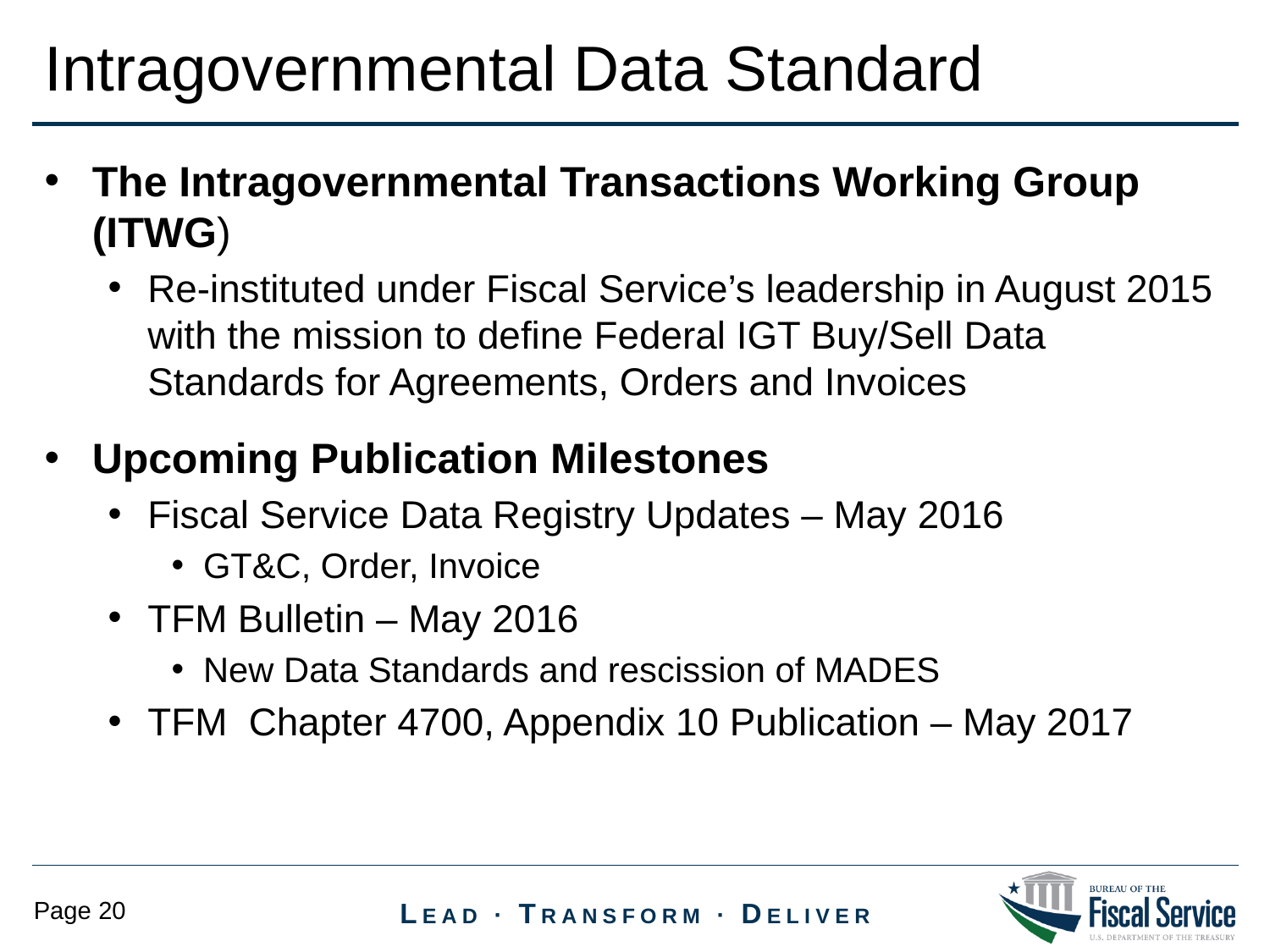

Intragovernmental Data Standard
The Intragovernmental Transactions Working Group (ITWG)
Re-instituted under Fiscal Service’s leadership in August 2015 with the mission to define Federal IGT Buy/Sell Data Standards for Agreements, Orders and Invoices

Upcoming Publication Milestones
Fiscal Service Data Registry Updates – May 2016
GT&C, Order, Invoice
TFM Bulletin – May 2016
New Data Standards and rescission of MADES
TFM  Chapter 4700, Appendix 10 Publication – May 2017